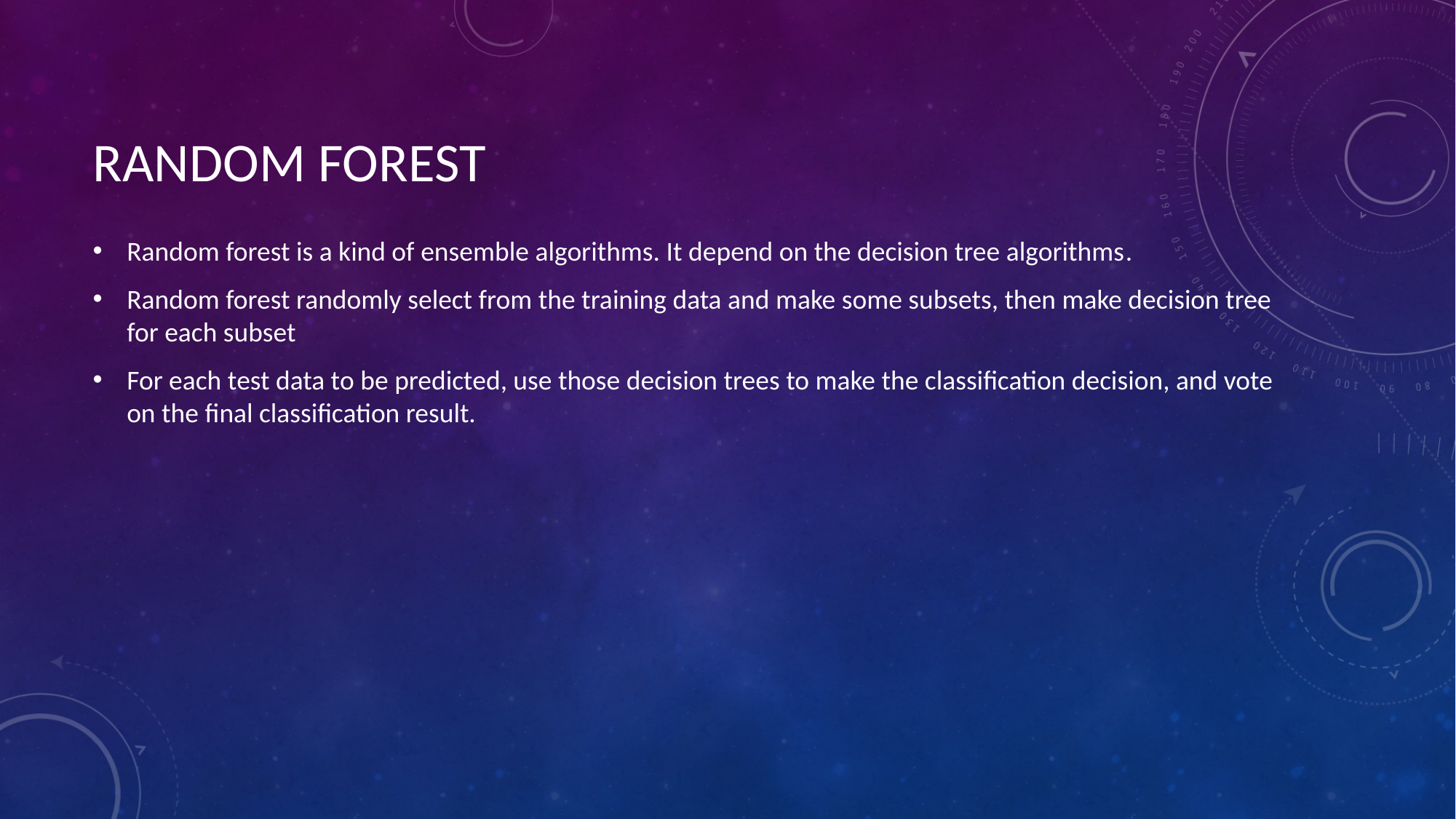

# Random forest
Random forest is a kind of ensemble algorithms. It depend on the decision tree algorithms.
Random forest randomly select from the training data and make some subsets, then make decision tree for each subset
For each test data to be predicted, use those decision trees to make the classification decision, and vote on the final classification result.